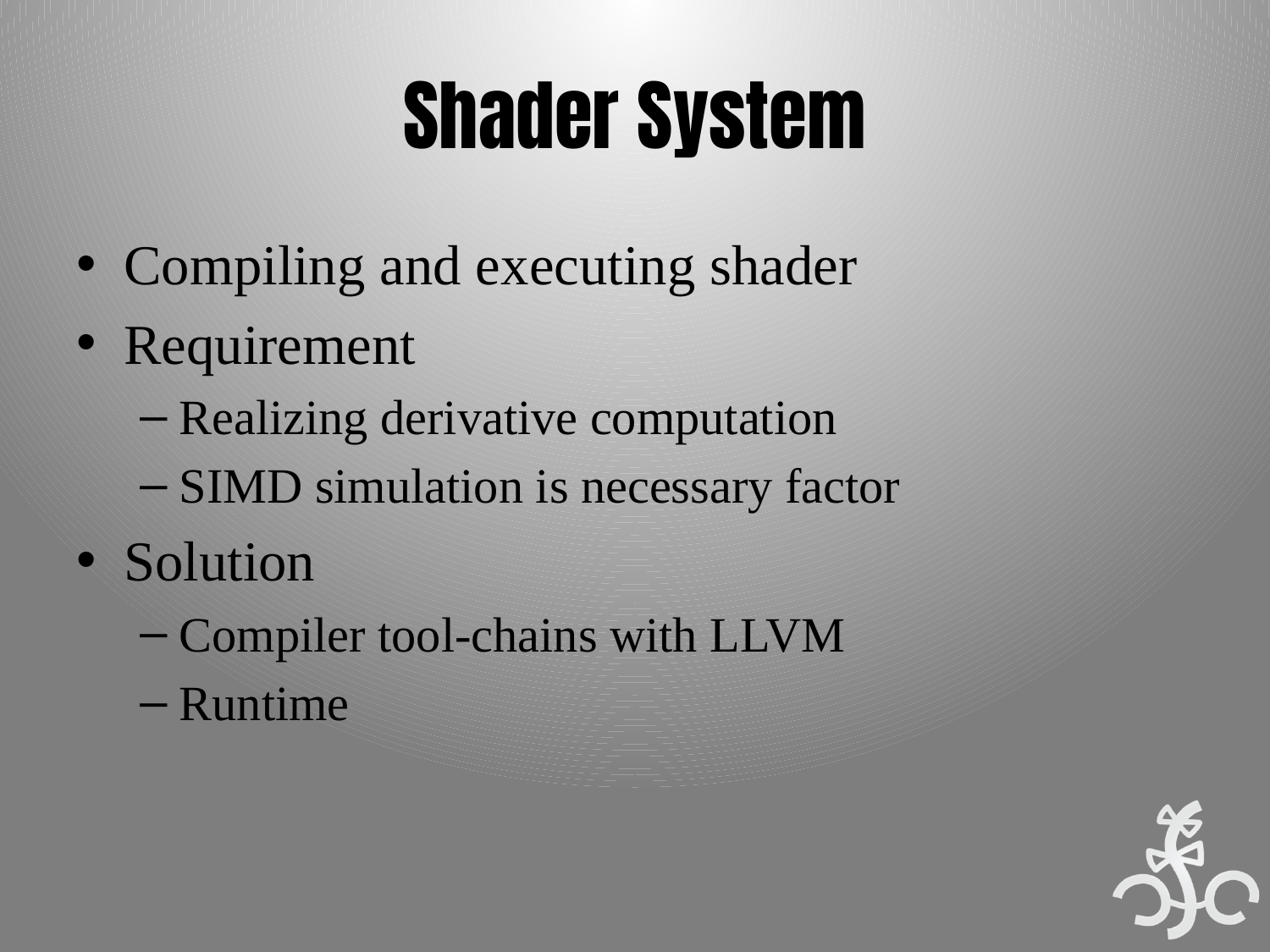

# Shader System
Compiling and executing shader
Requirement
Realizing derivative computation
SIMD simulation is necessary factor
Solution
Compiler tool-chains with LLVM
Runtime